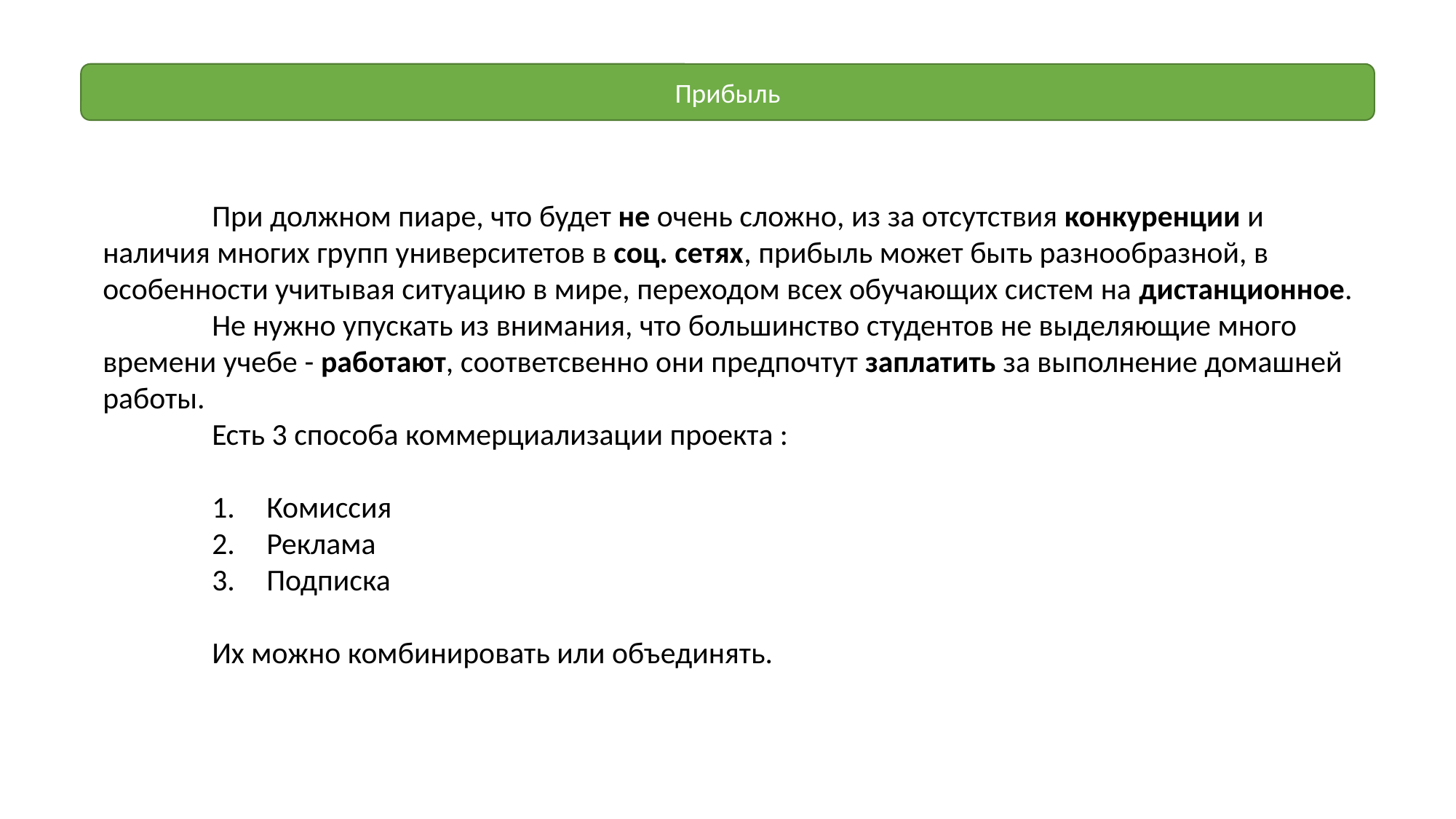

Прибыль
	При должном пиаре, что будет не очень сложно, из за отсутствия конкуренции и наличия многих групп университетов в соц. сетях, прибыль может быть разнообразной, в особенности учитывая ситуацию в мире, переходом всех обучающих систем на дистанционное. 	Не нужно упускать из внимания, что большинство студентов не выделяющие много времени учебе - работают, соответсвенно они предпочтут заплатить за выполнение домашней работы.
	Есть 3 способа коммерциализации проекта :

Комиссия
Реклама
Подписка

Их можно комбинировать или объединять.